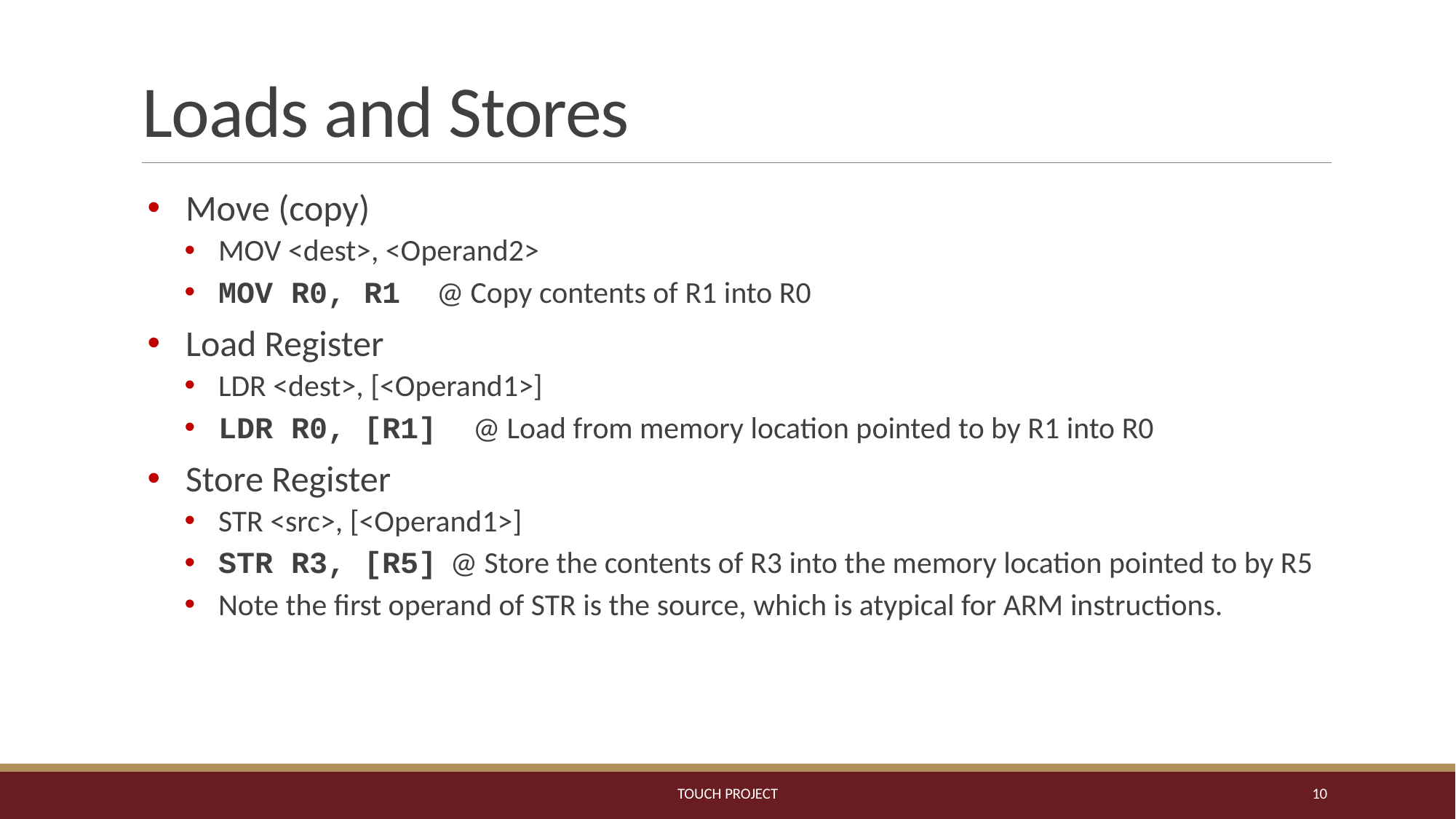

# Loads and Stores
Move (copy)
MOV <dest>, <Operand2>
MOV R0, R1  @ Copy contents of R1 into R0
Load Register
LDR <dest>, [<Operand1>]
LDR R0, [R1]  @ Load from memory location pointed to by R1 into R0
Store Register
STR <src>, [<Operand1>]
STR R3, [R5]  @ Store the contents of R3 into the memory location pointed to by R5
Note the first operand of STR is the source, which is atypical for ARM instructions.
ToUCH Project
10